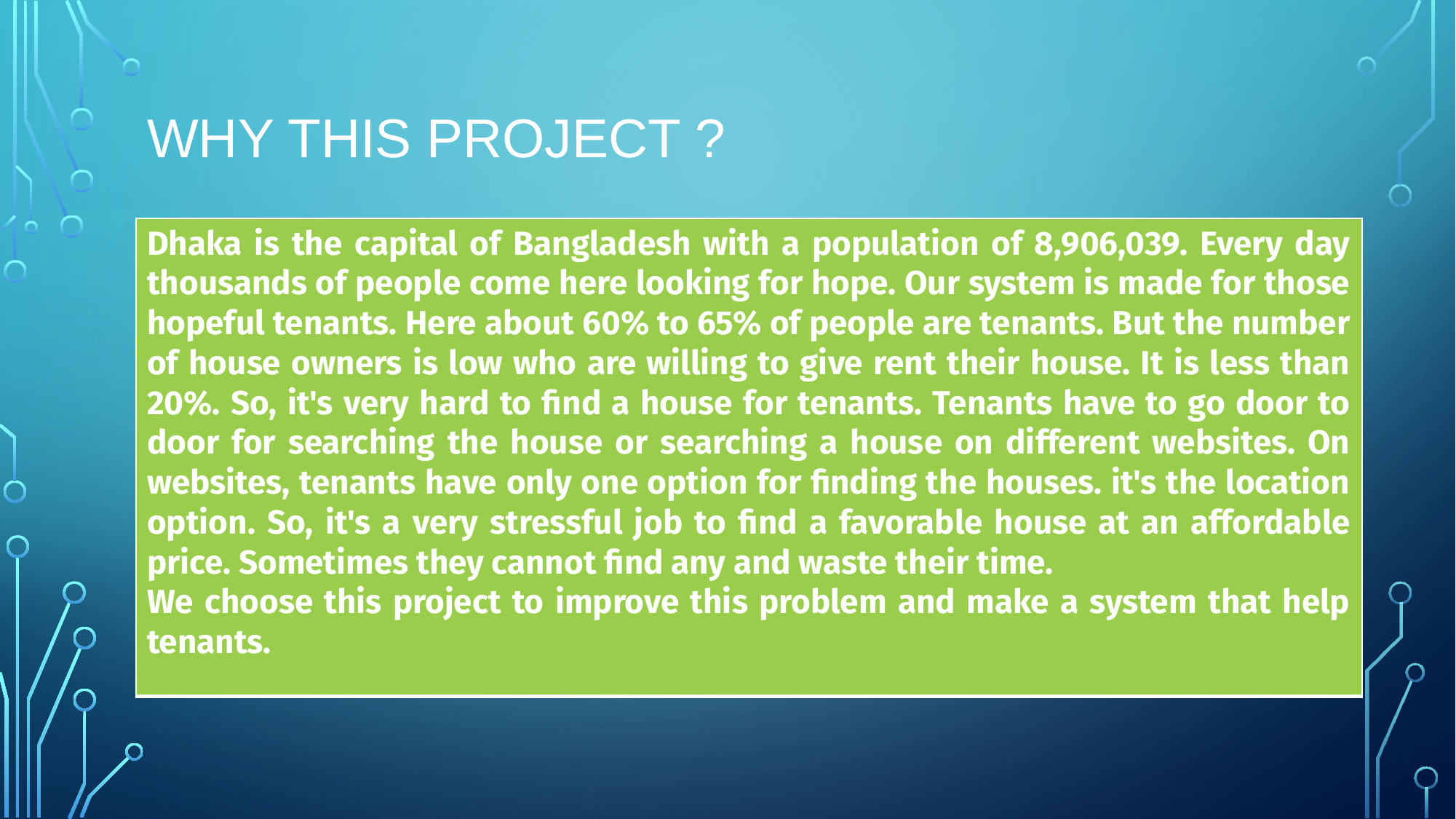

# Why this project ?
| Dhaka is the capital of Bangladesh with a population of 8,906,039. Every day thousands of people come here looking for hope. Our system is made for those hopeful tenants. Here about 60% to 65% of people are tenants. But the number of house owners is low who are willing to give rent their house. It is less than 20%. So, it's very hard to find a house for tenants. Tenants have to go door to door for searching the house or searching a house on different websites. On websites, tenants have only one option for finding the houses. it's the location option. So, it's a very stressful job to find a favorable house at an affordable price. Sometimes they cannot find any and waste their time. We choose this project to improve this problem and make a system that help tenants. |
| --- |